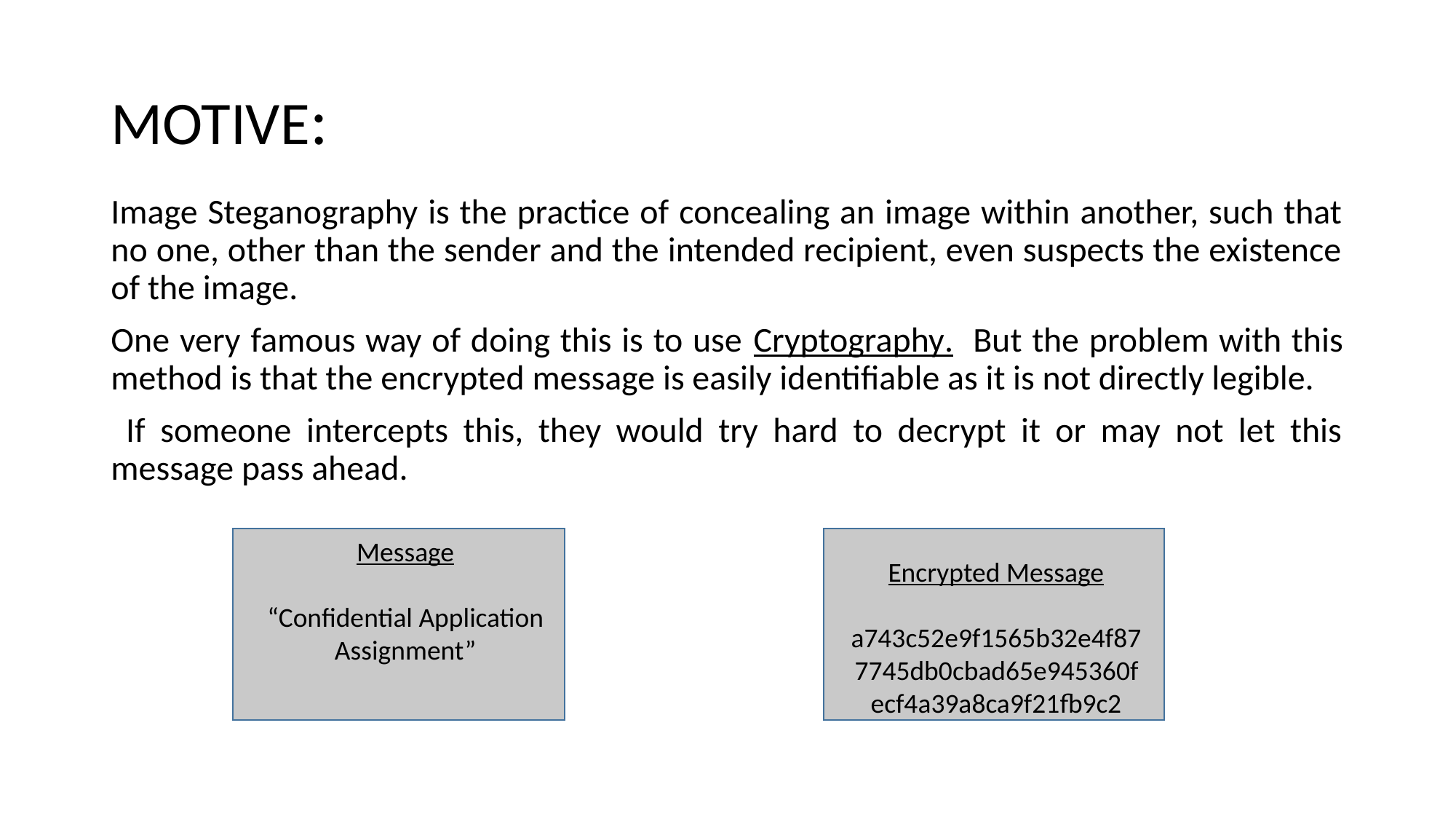

# MOTIVE:
Image Steganography is the practice of concealing an image within another, such that no one, other than the sender and the intended recipient, even suspects the existence of the image.
One very famous way of doing this is to use Cryptography.  But the problem with this method is that the encrypted message is easily identifiable as it is not directly legible.
 If someone intercepts this, they would try hard to decrypt it or may not let this message pass ahead.

Encrypted Message

a743c52e9f1565b32e4f877745db0cbad65e945360fecf4a39a8ca9f21fb9c2

Message

“Confidential Application Assignment”